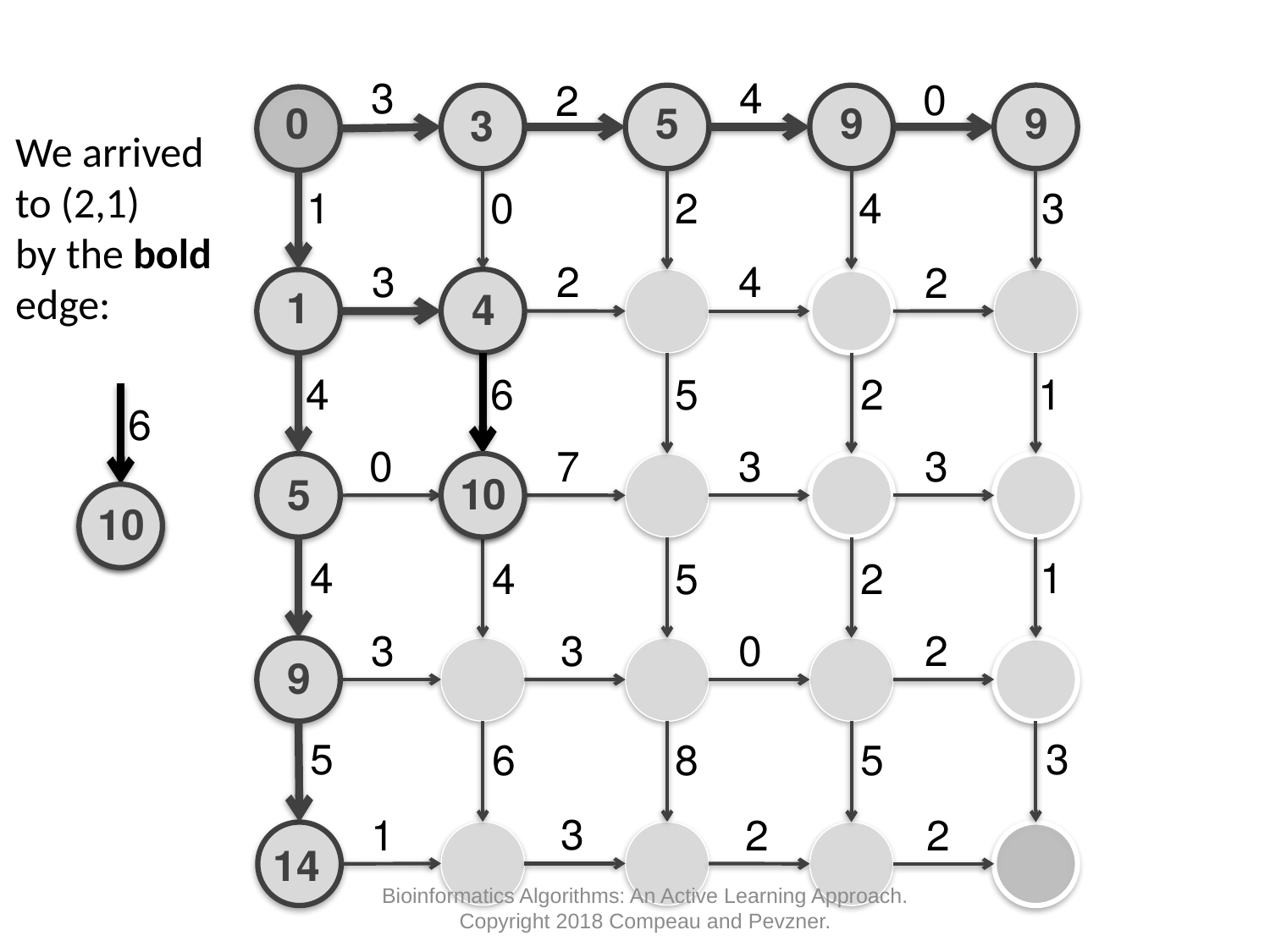

3
4
0
2
3
2
4
2
0
7
3
3
3
0
3
2
3
1
2
2

0
5
9
9
3
We arrived to (2,1)
by the bold edge:
1
0
2
4
3

1
4
4
2
1
6
5
6

10
5

10
4
1
4
5
2

9
5
3
6
8
5

14
Bioinformatics Algorithms: An Active Learning Approach. Copyright 2018 Compeau and Pevzner.